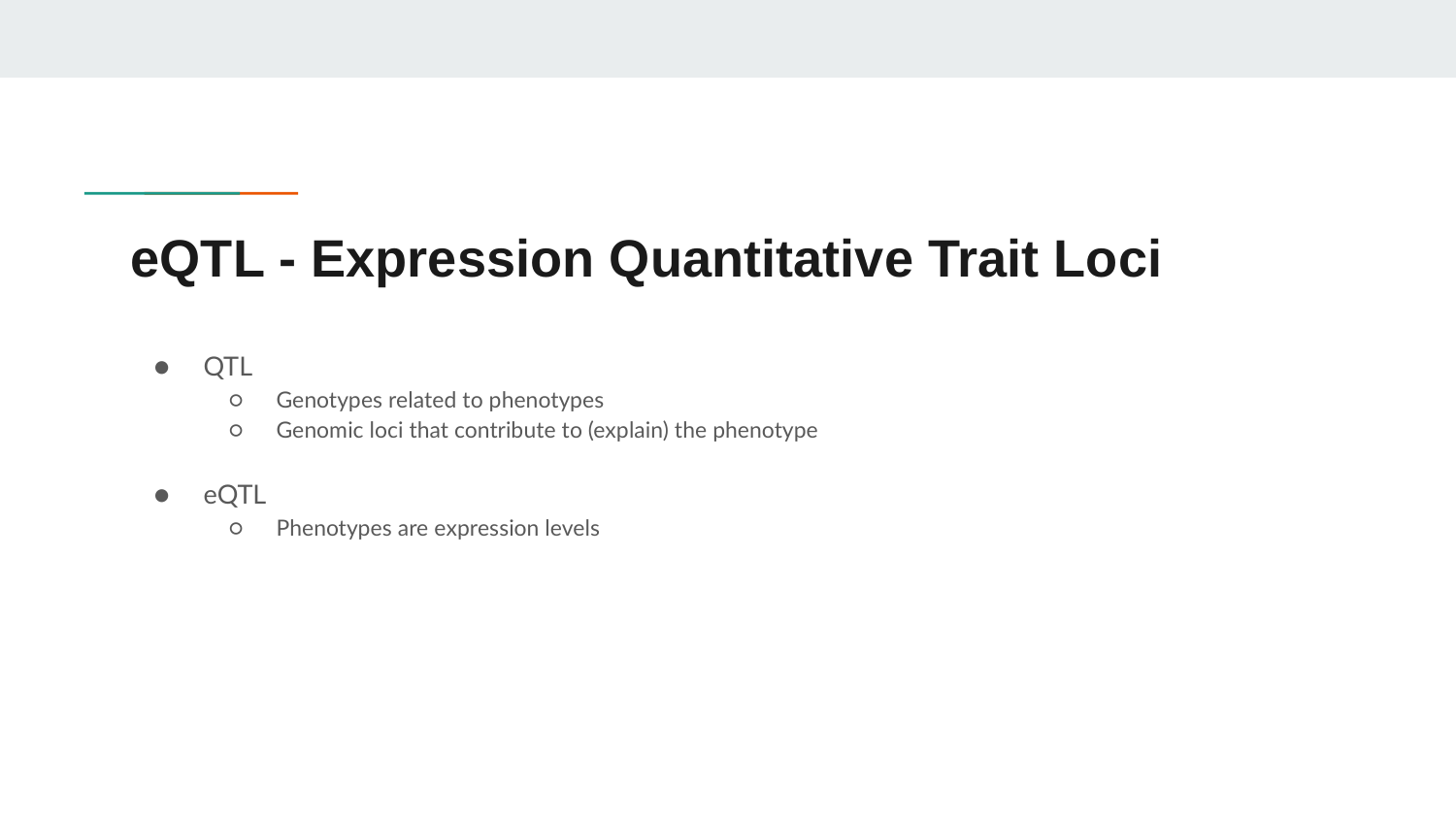

# eQTL - Expression Quantitative Trait Loci
QTL
Genotypes related to phenotypes
Genomic loci that contribute to (explain) the phenotype
eQTL
Phenotypes are expression levels